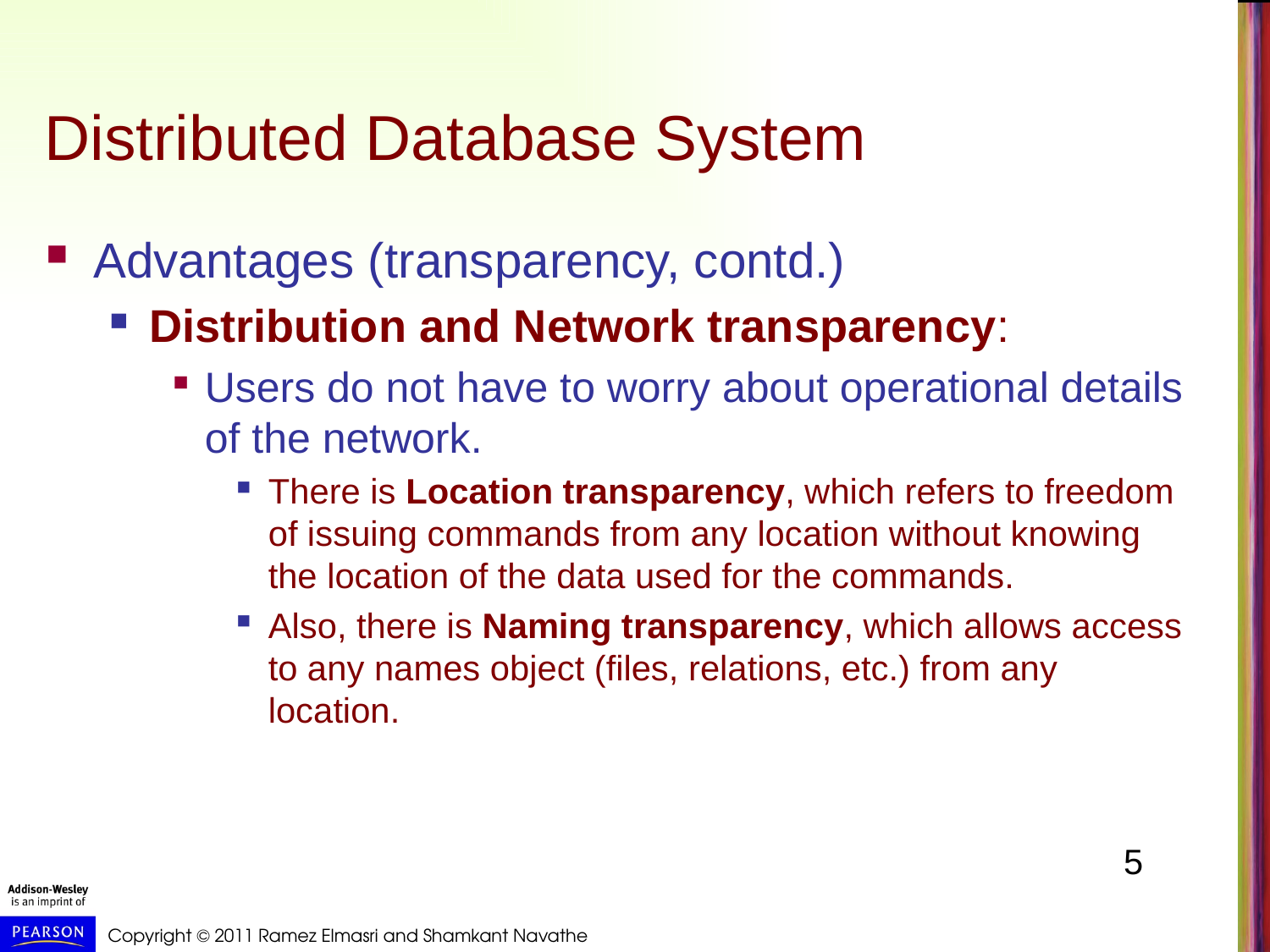

# Distributed Database System
Advantages (transparency, contd.)
Distribution and Network transparency:
Users do not have to worry about operational details of the network.
There is Location transparency, which refers to freedom of issuing commands from any location without knowing the location of the data used for the commands.
Also, there is Naming transparency, which allows access to any names object (files, relations, etc.) from any location.
5